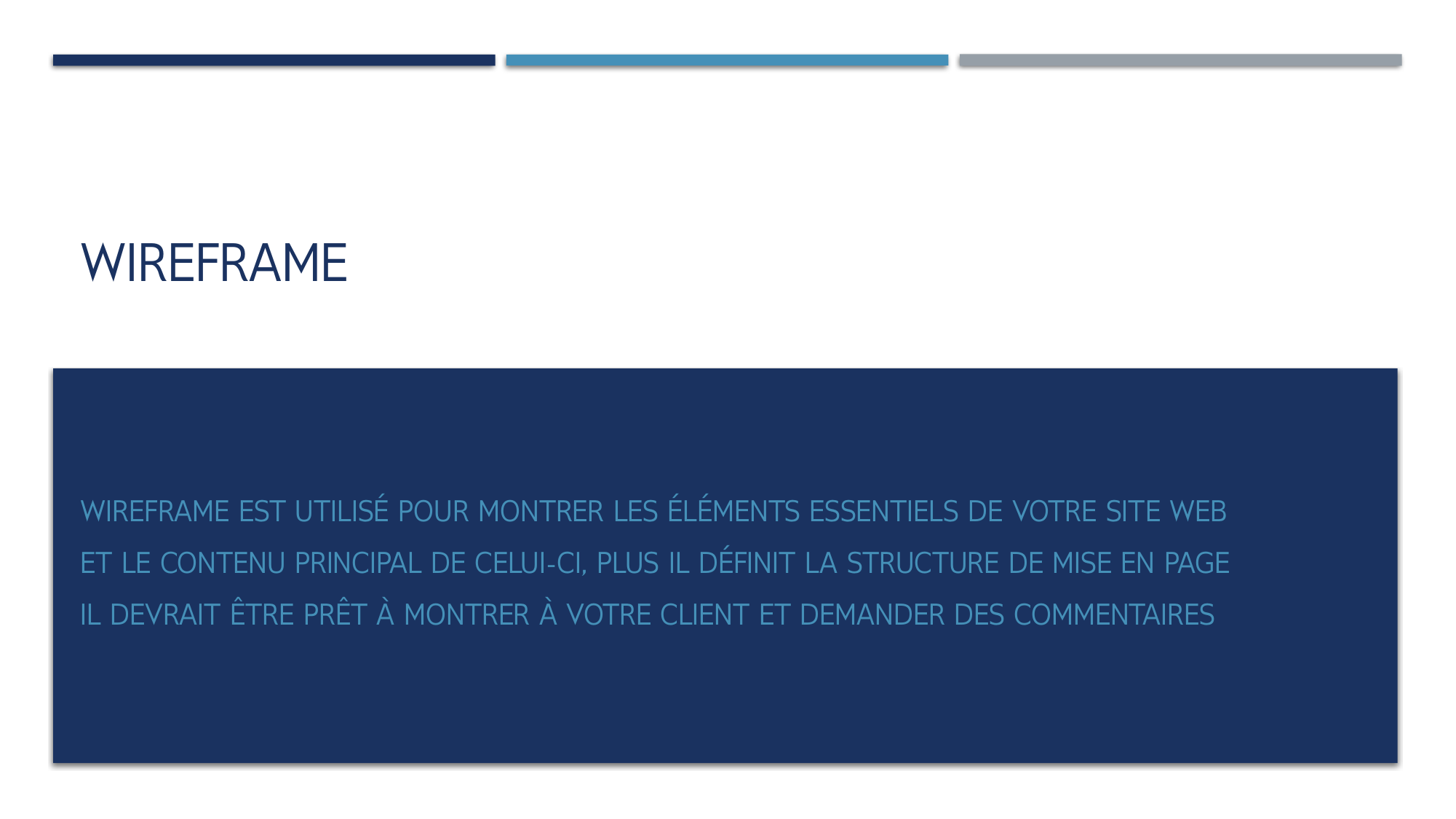

# Wireframe
Wireframe est utilisé pour montrer les éléments essentiels de votre site web
Et le contenu principal de celui-ci, plus il définit la structure de mise en page
Il devrait être prêt à montrer à votre client et demander des commentaires